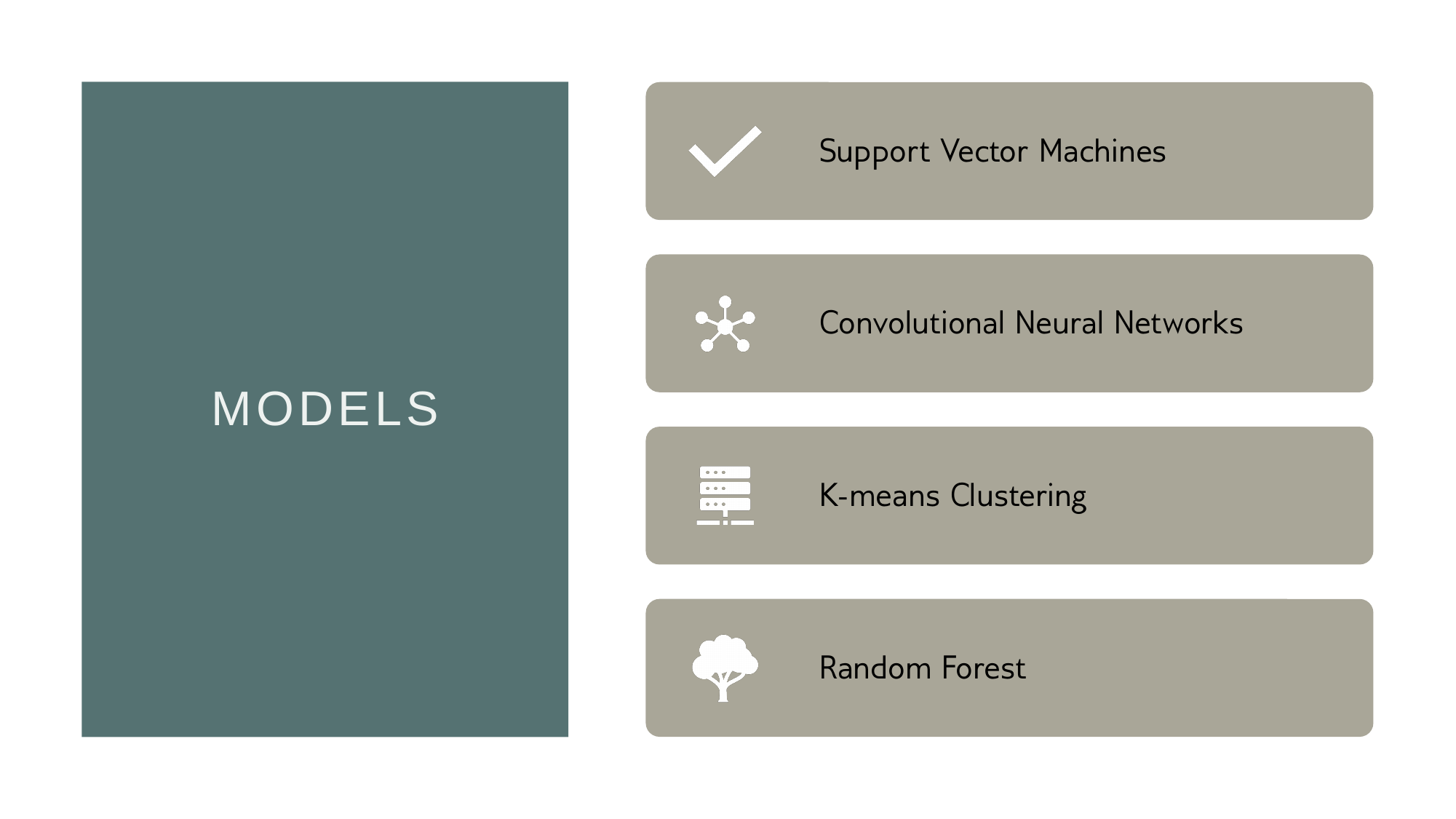

Support Vector Machines
Convolutional Neural Networks
K-means Clustering
Random Forest
# models